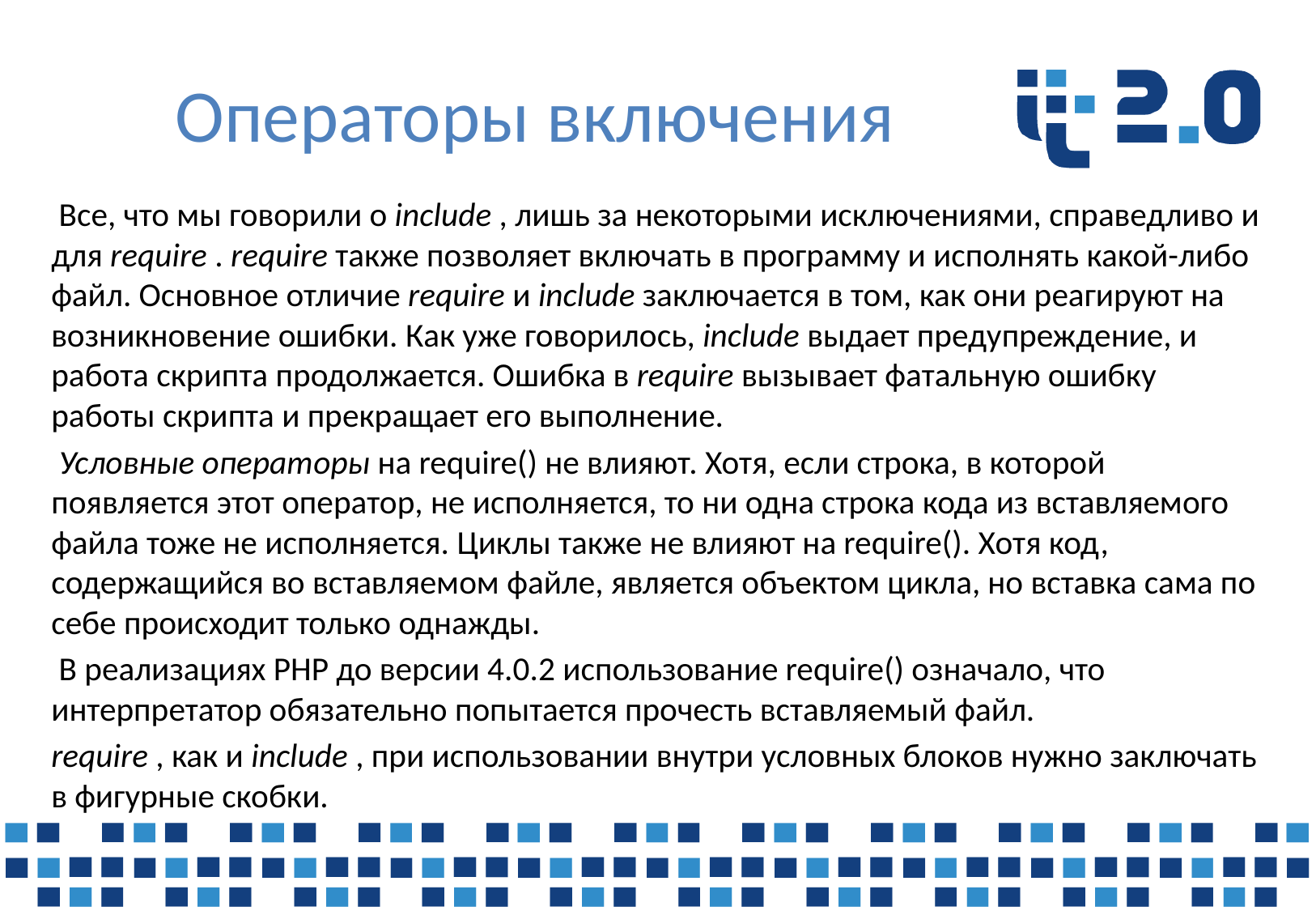

# Операторы включения
 Все, что мы говорили о include , лишь за некоторыми исключениями, справедливо и для require . require также позволяет включать в программу и исполнять какой-либо файл. Основное отличие require и include заключается в том, как они реагируют на возникновение ошибки. Как уже говорилось, include выдает предупреждение, и работа скрипта продолжается. Ошибка в require вызывает фатальную ошибку работы скрипта и прекращает его выполнение.
 Условные операторы на require() не влияют. Хотя, если строка, в которой появляется этот оператор, не исполняется, то ни одна строка кода из вставляемого файла тоже не исполняется. Циклы также не влияют на require(). Хотя код, содержащийся во вставляемом файле, является объектом цикла, но вставка сама по себе происходит только однажды.
 В реализациях PHP до версии 4.0.2 использование require() означало, что интерпретатор обязательно попытается прочесть вставляемый файл.
require , как и include , при использовании внутри условных блоков нужно заключать в фигурные скобки.